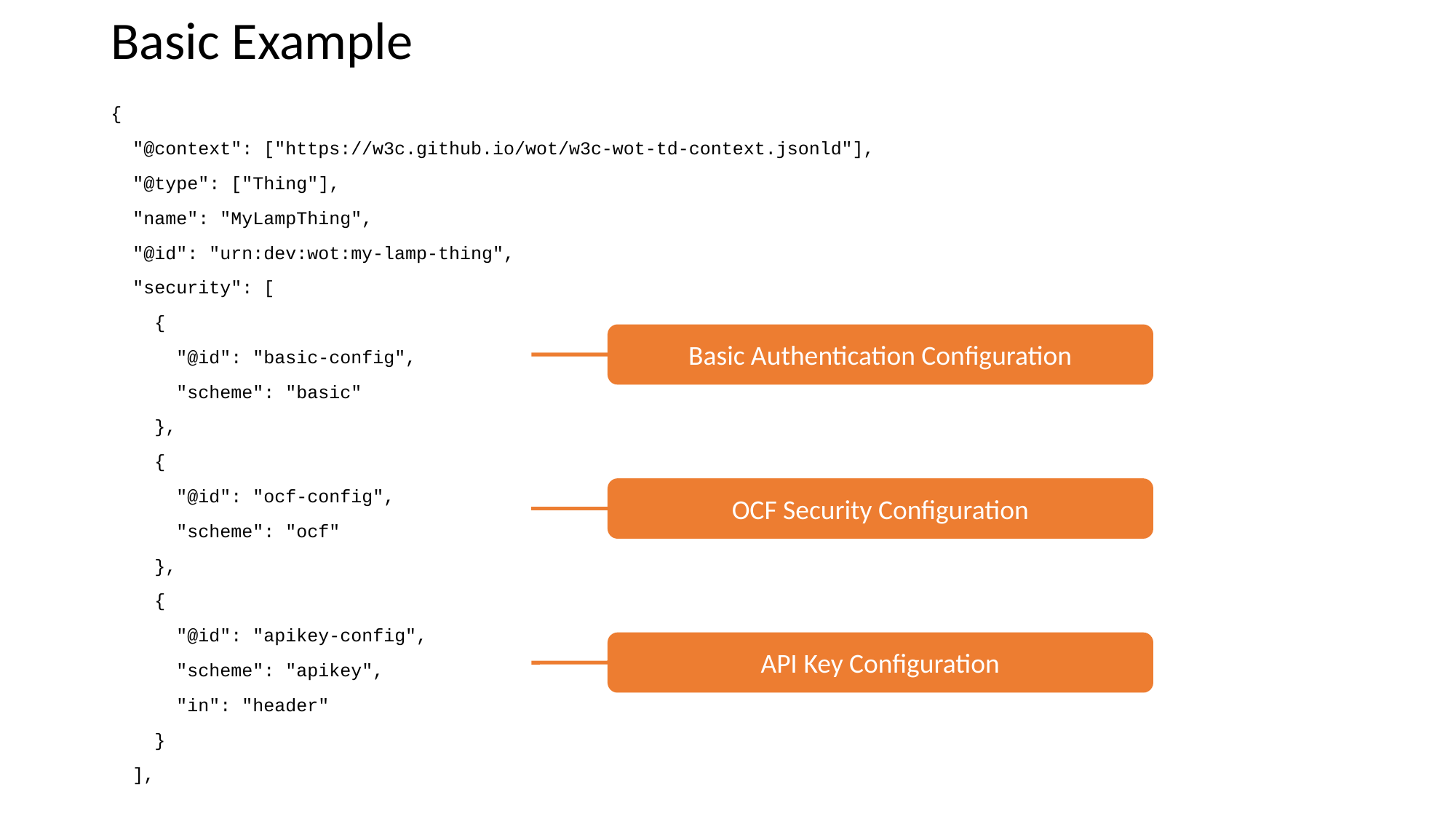

# Basic Example
{
  "@context": ["https://w3c.github.io/wot/w3c-wot-td-context.jsonld"],
  "@type": ["Thing"],
  "name": "MyLampThing",
  "@id": "urn:dev:wot:my-lamp-thing",
  "security": [
    {
      "@id": "basic-config",
      "scheme": "basic"
    },
    {
      "@id": "ocf-config",
      "scheme": "ocf"
    },
    {
      "@id": "apikey-config",
      "scheme": "apikey",
      "in": "header"
    }
  ],
Basic Authentication Configuration
OCF Security Configuration
API Key Configuration